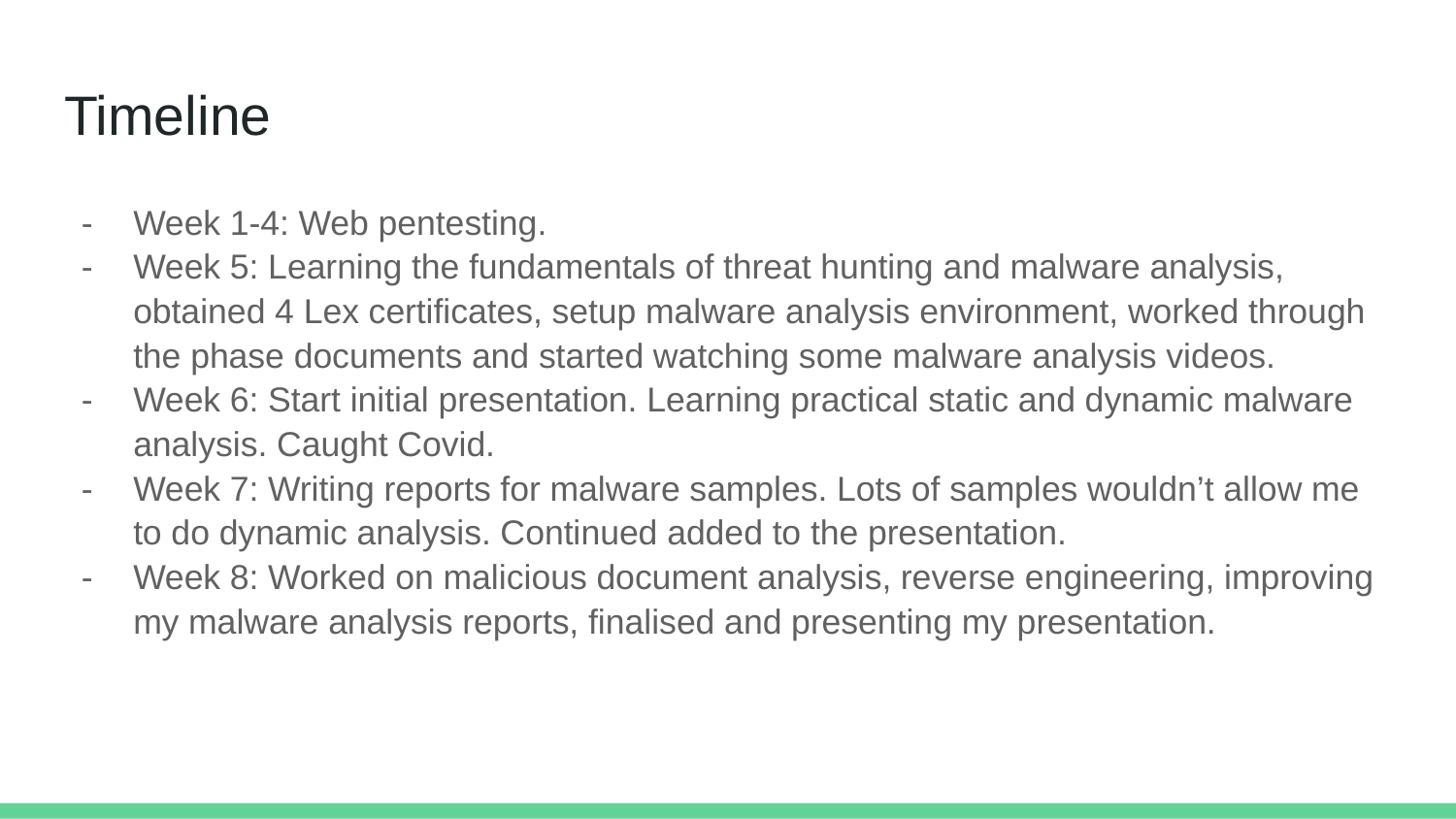

# Timeline
Week 1-4: Web pentesting.
Week 5: Learning the fundamentals of threat hunting and malware analysis, obtained 4 Lex certificates, setup malware analysis environment, worked through the phase documents and started watching some malware analysis videos.
Week 6: Start initial presentation. Learning practical static and dynamic malware analysis. Caught Covid.
Week 7: Writing reports for malware samples. Lots of samples wouldn’t allow me to do dynamic analysis. Continued added to the presentation.
Week 8: Worked on malicious document analysis, reverse engineering, improving my malware analysis reports, finalised and presenting my presentation.